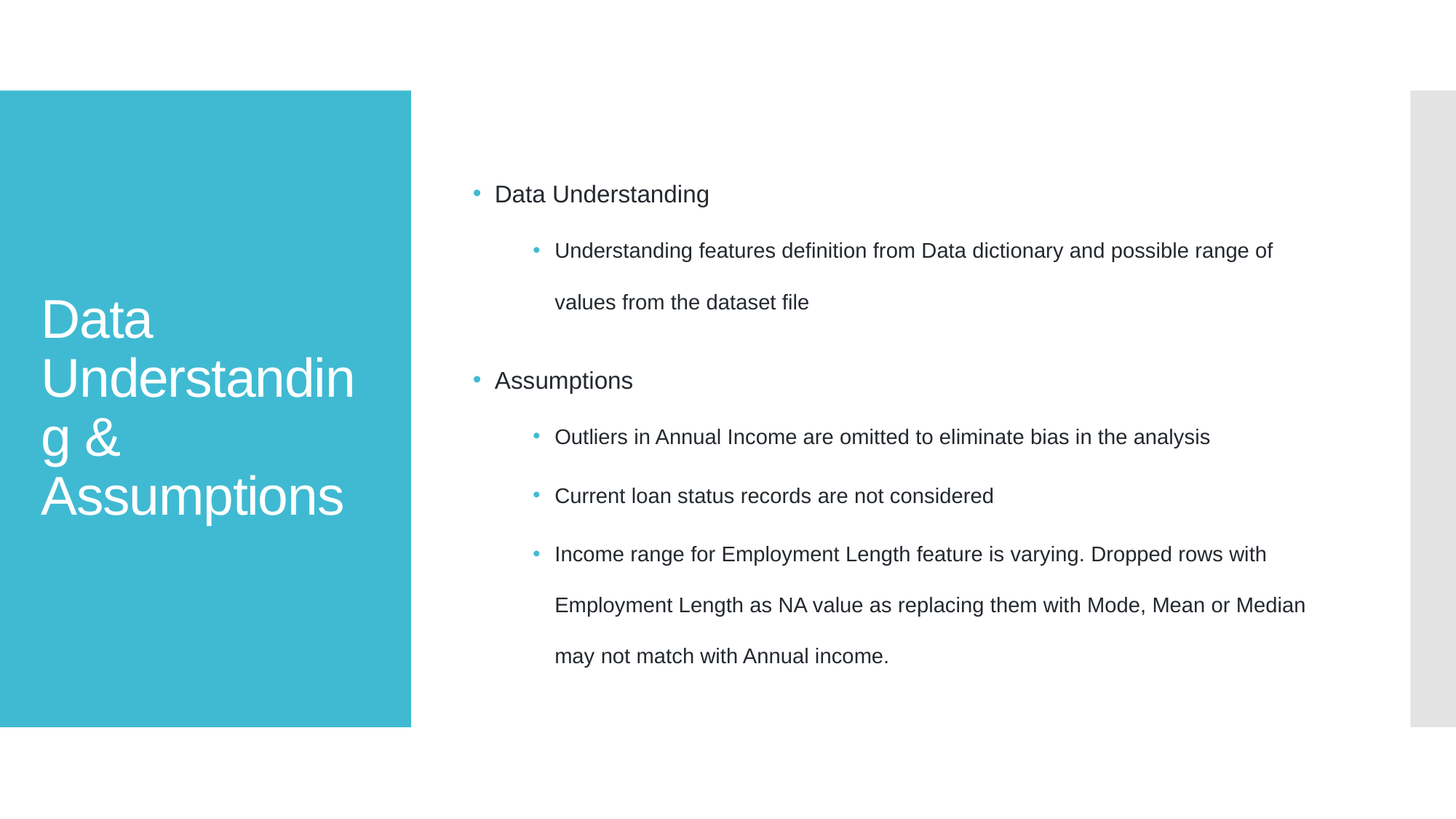

Data Understanding
Understanding features definition from Data dictionary and possible range of values from the dataset file
Assumptions
Outliers in Annual Income are omitted to eliminate bias in the analysis
Current loan status records are not considered
Income range for Employment Length feature is varying. Dropped rows with Employment Length as NA value as replacing them with Mode, Mean or Median may not match with Annual income.
# Data Understanding & Assumptions